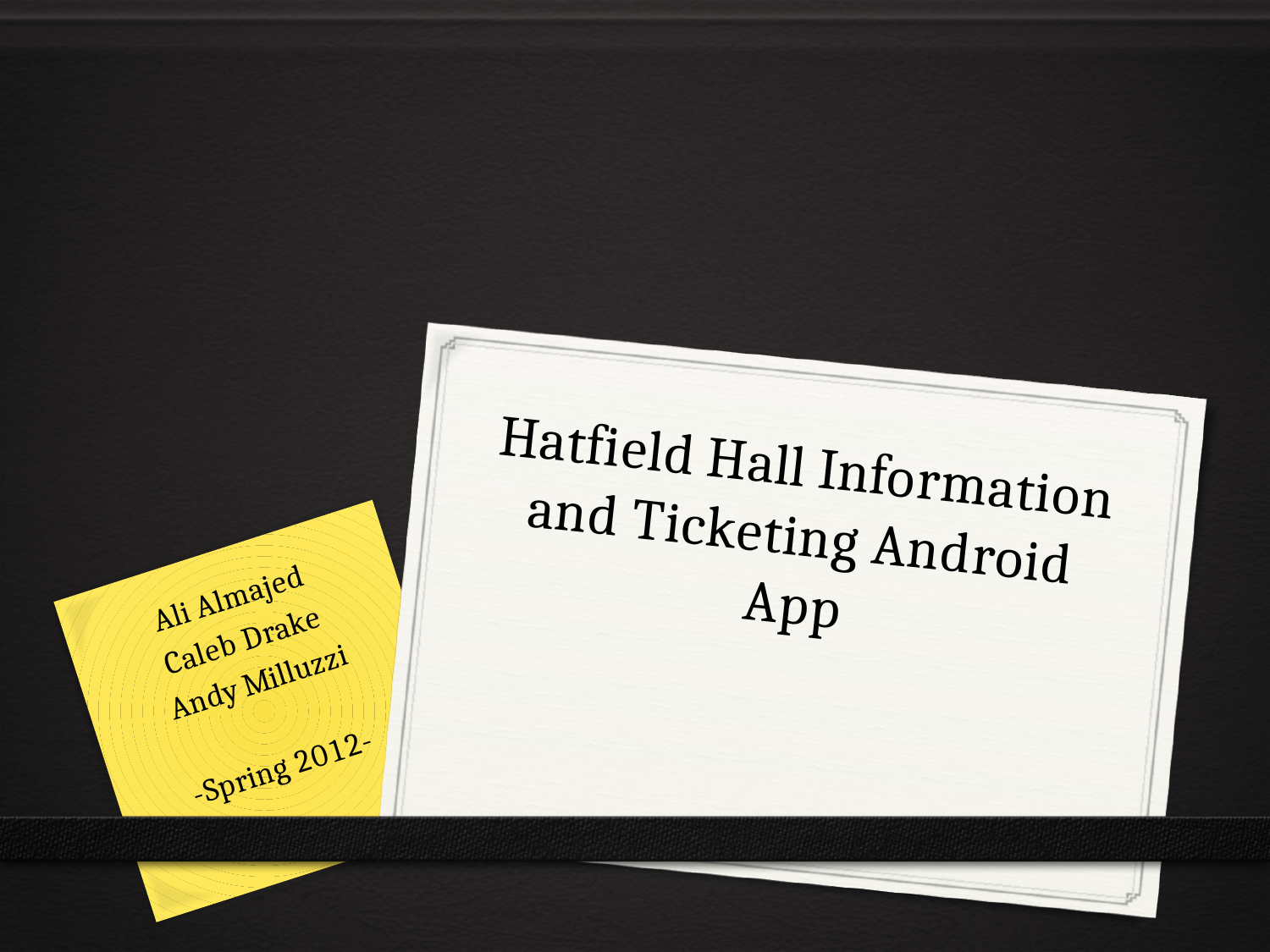

# Hatfield Hall Information and Ticketing Android App
Ali Almajed
Caleb Drake
 Andy Milluzzi

-Spring 2012-